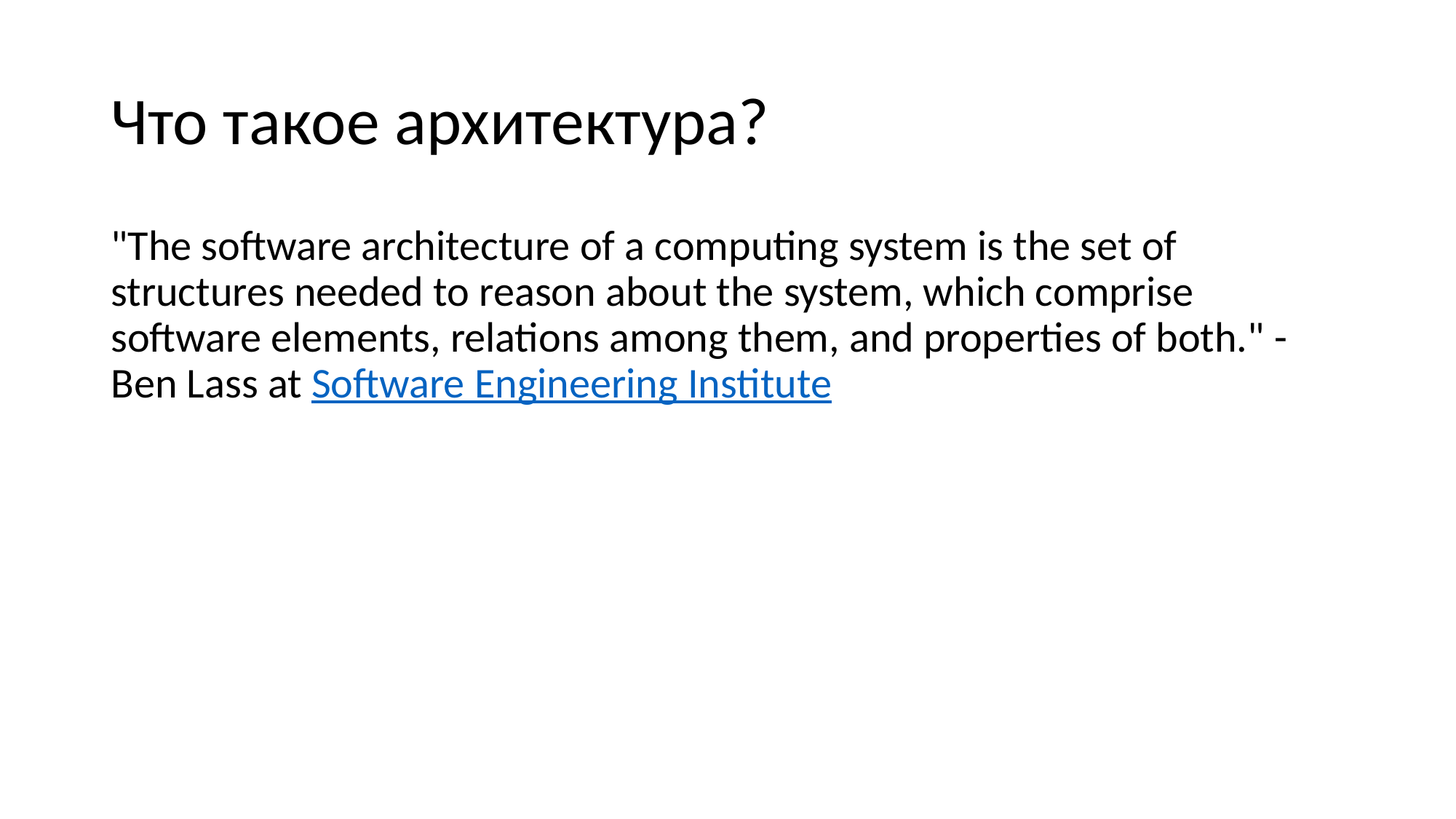

# Что такое архитектура?
"The software architecture of a computing system is the set of structures needed to reason about the system, which comprise software elements, relations among them, and properties of both." -Ben Lass at Software Engineering Institute